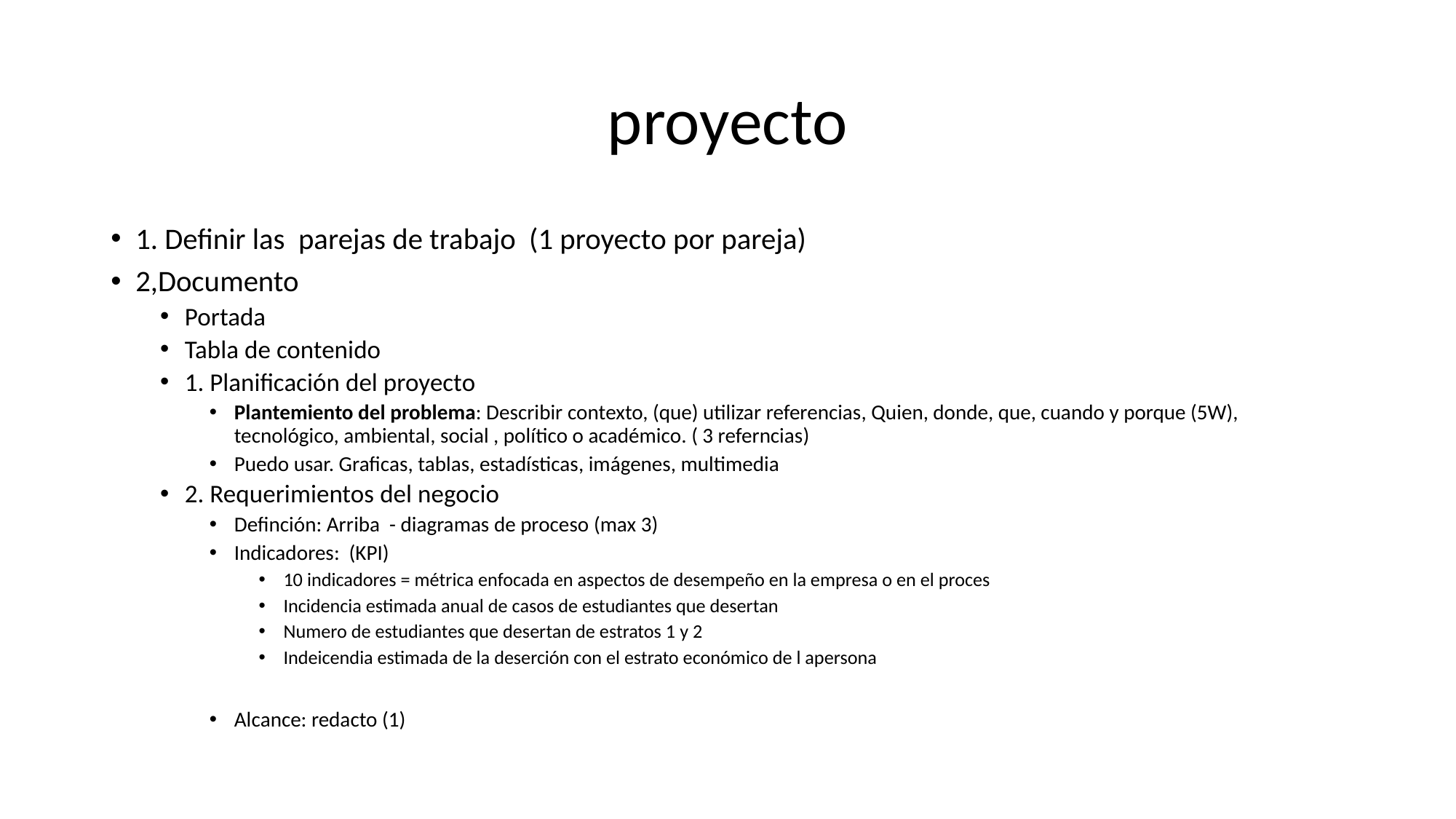

# proyecto
1. Definir las  parejas de trabajo  (1 proyecto por pareja)
2,Documento
Portada
Tabla de contenido
1. Planificación del proyecto
Plantemiento del problema: Describir contexto, (que) utilizar referencias, Quien, donde, que, cuando y porque (5W), tecnológico, ambiental, social , político o académico. ( 3 referncias)
Puedo usar. Graficas, tablas, estadísticas, imágenes, multimedia
2. Requerimientos del negocio
Definción: Arriba  - diagramas de proceso (max 3)
Indicadores:  (KPI)
10 indicadores = métrica enfocada en aspectos de desempeño en la empresa o en el proces
Incidencia estimada anual de casos de estudiantes que desertan
Numero de estudiantes que desertan de estratos 1 y 2
Indeicendia estimada de la deserción con el estrato económico de l apersona

Alcance: redacto (1)